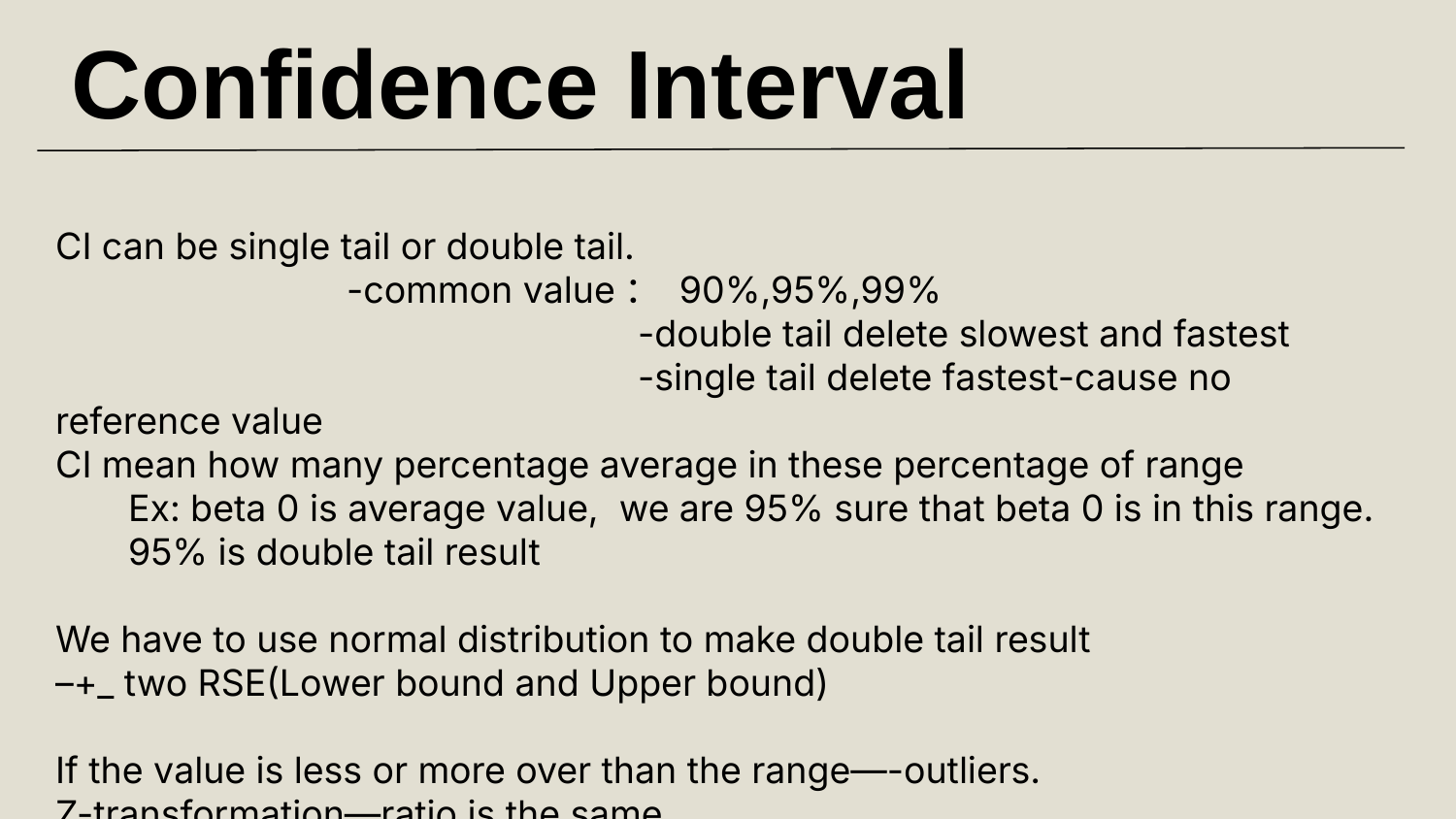

Confidence Interval
CI can be single tail or double tail.
-common value： 90%,95%,99%
				-double tail delete slowest and fastest
				-single tail delete fastest-cause no reference value
CI mean how many percentage average in these percentage of range
Ex: beta 0 is average value,  we are 95% sure that beta 0 is in this range.
95% is double tail result

We have to use normal distribution to make double tail result
–+_ two RSE(Lower bound and Upper bound)

If the value is less or more over than the range—-outliers.
Z-transformation—ratio is the same